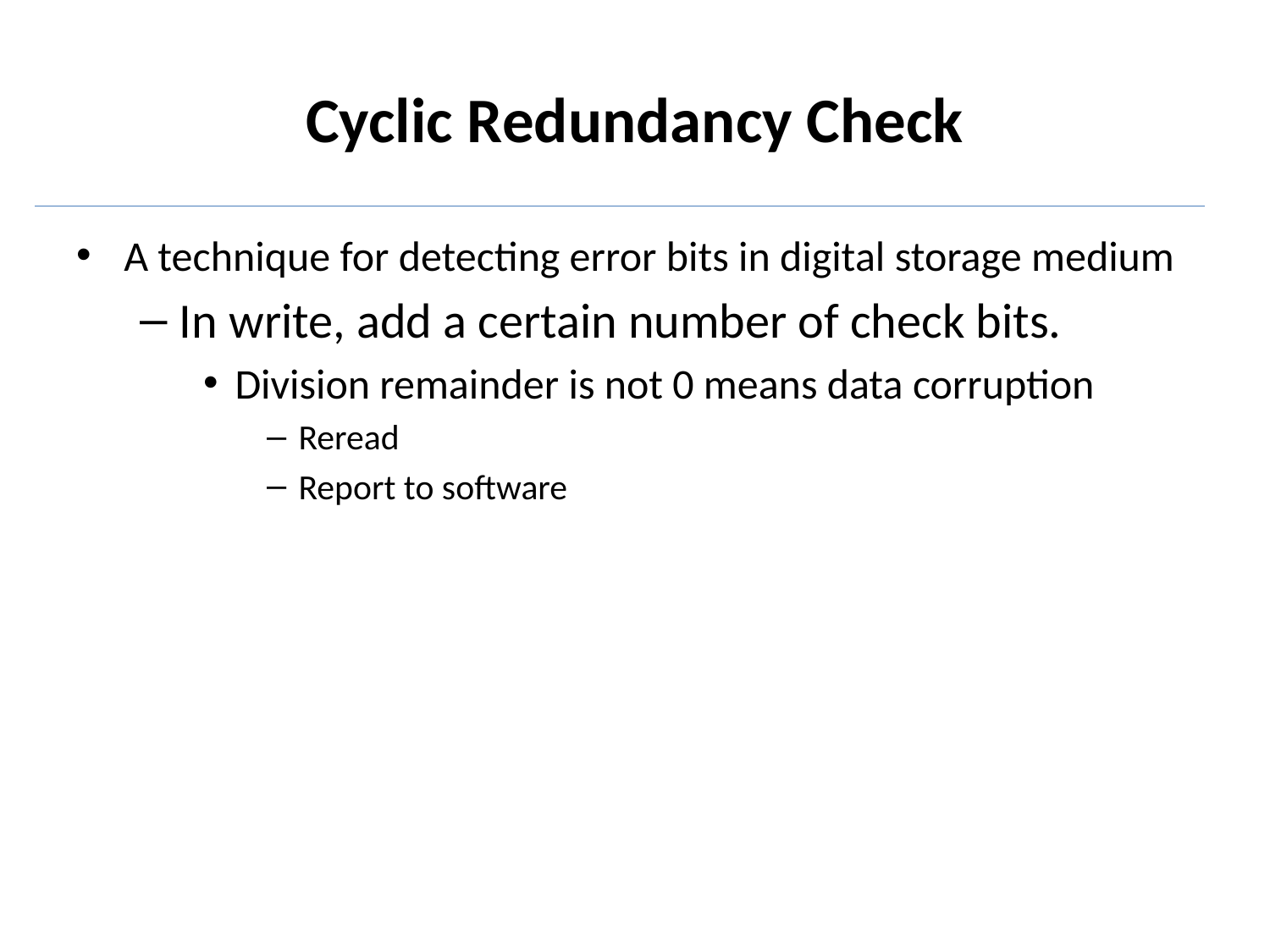

# Cyclic Redundancy Check
A technique for detecting error bits in digital storage medium
In write, add a certain number of check bits.
Division remainder is not 0 means data corruption
Reread
Report to software